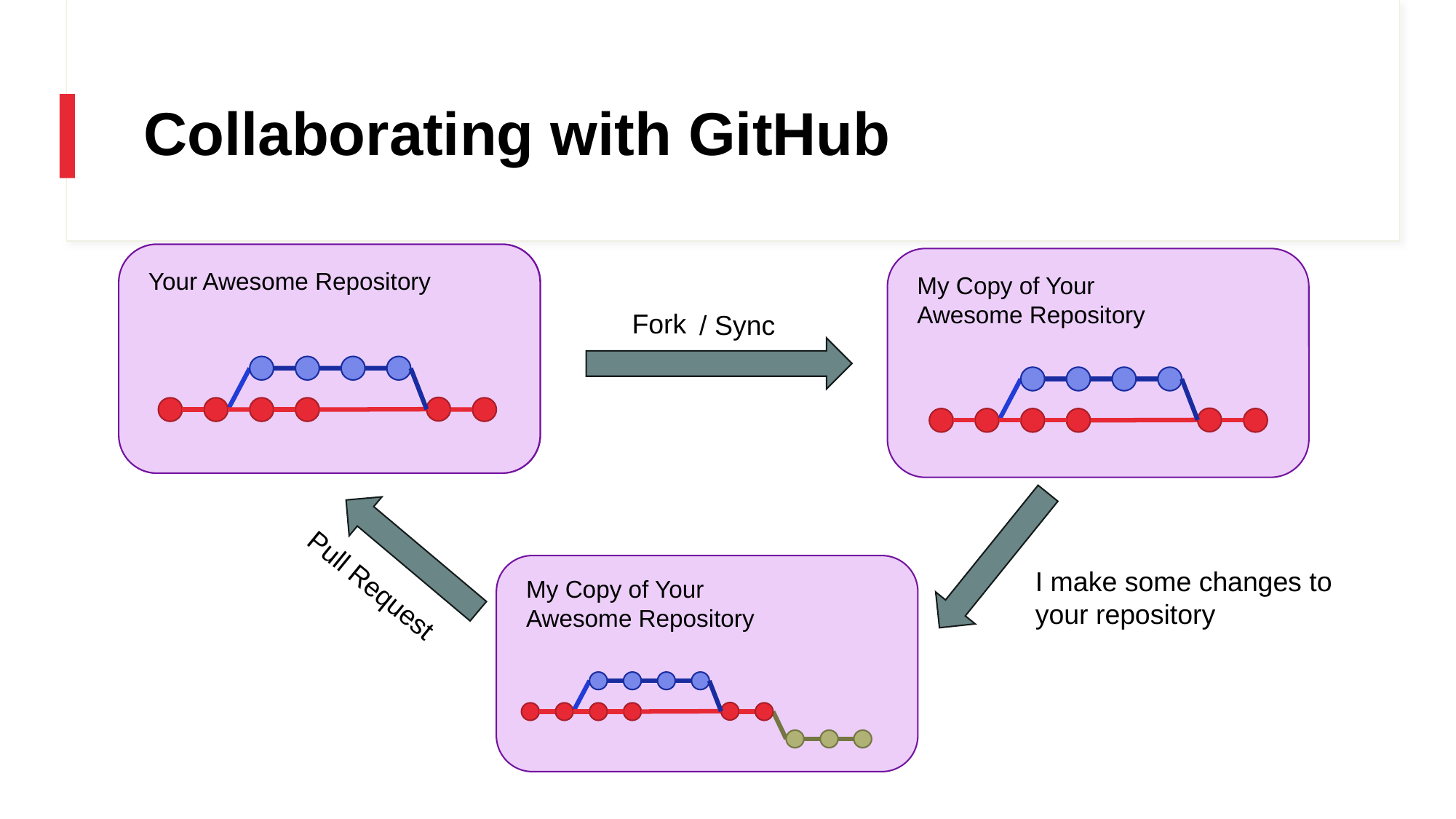

# Collaborating with GitHub

Your Awesome Repository

My Copy of Your Awesome Repository

Your Awesome Repository
Fork
/ Sync

I make some changes to your repository
Pull Request
My Copy of Your Awesome Repository